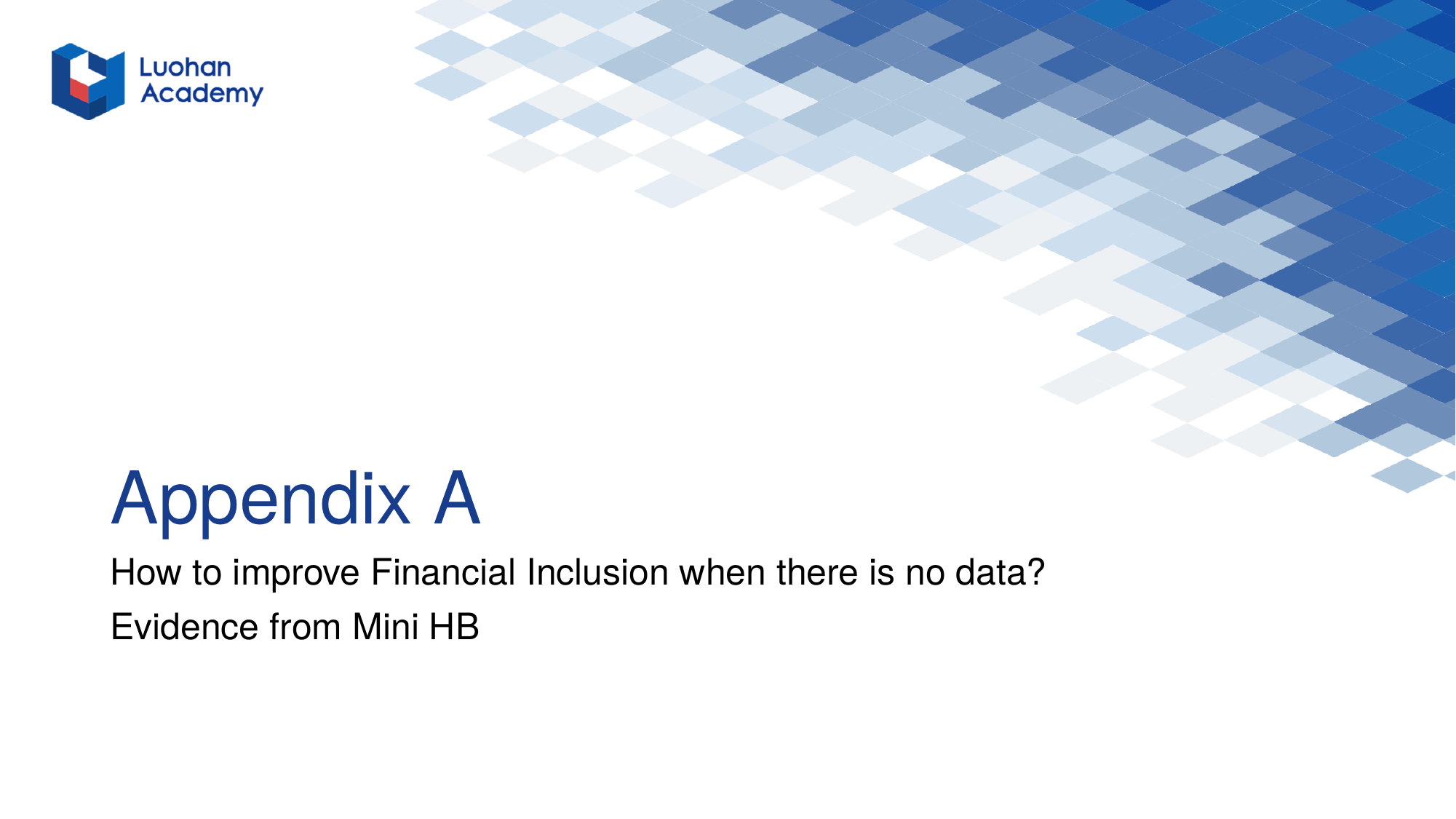

# Appendix A
How to improve Financial Inclusion when there is no data?
Evidence from Mini HB